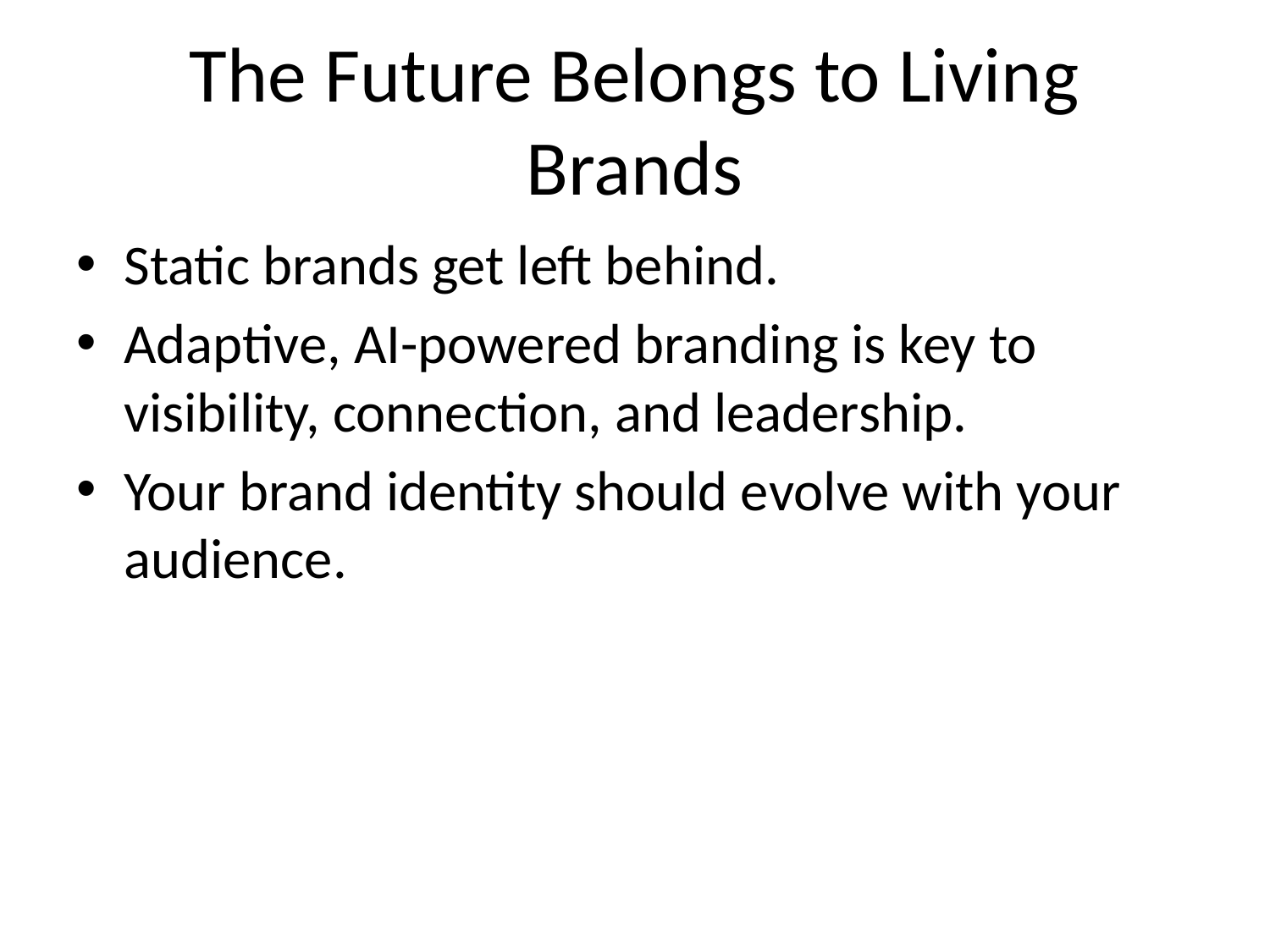

# The Future Belongs to Living Brands
Static brands get left behind.
Adaptive, AI-powered branding is key to visibility, connection, and leadership.
Your brand identity should evolve with your audience.